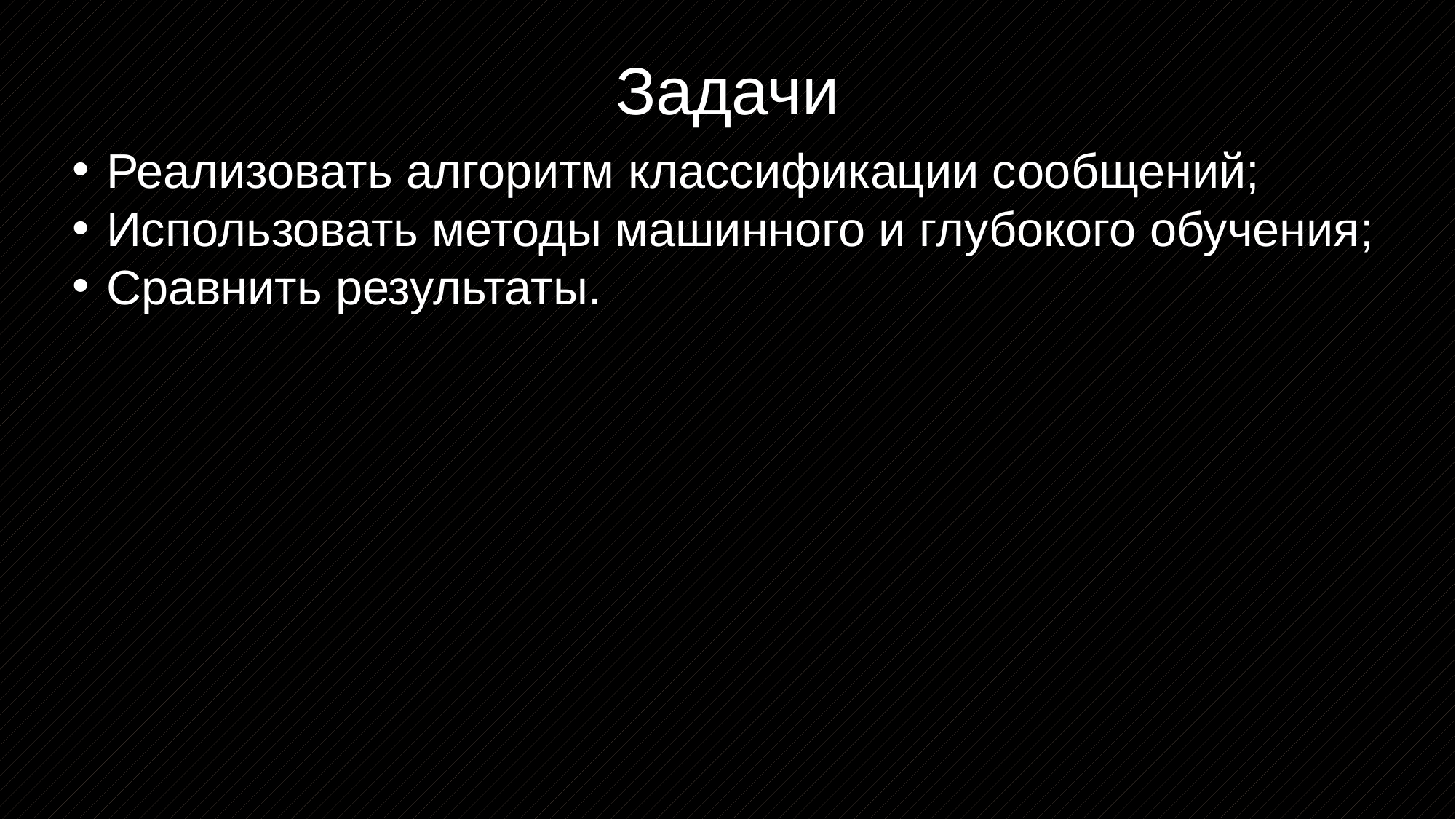

Задачи
Реализовать алгоритм классификации сообщений;
Использовать методы машинного и глубокого обучения;
Сравнить результаты.